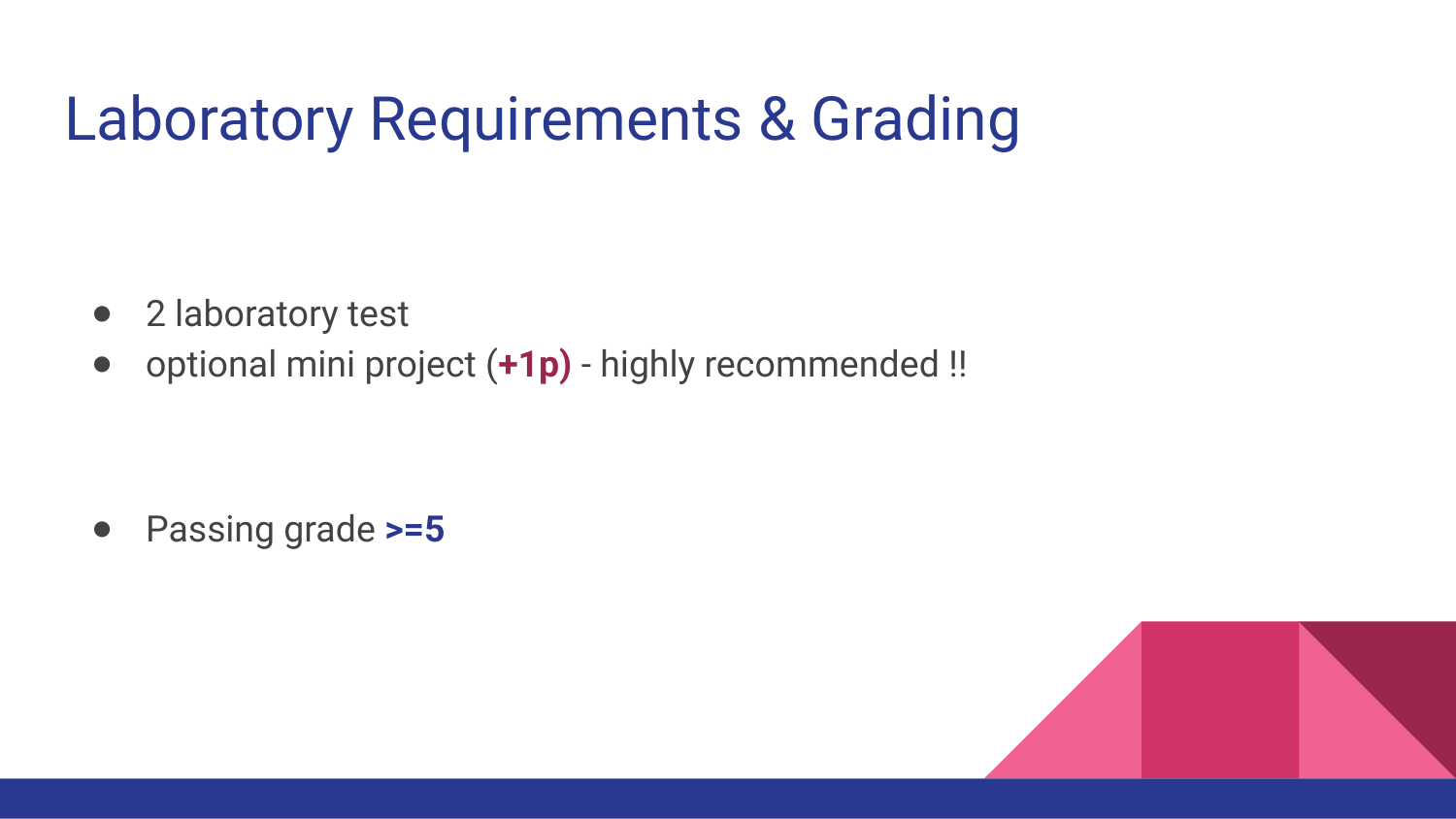

# Laboratory Requirements & Grading
2 laboratory test
optional mini project (+1p) - highly recommended !!

Passing grade >=5